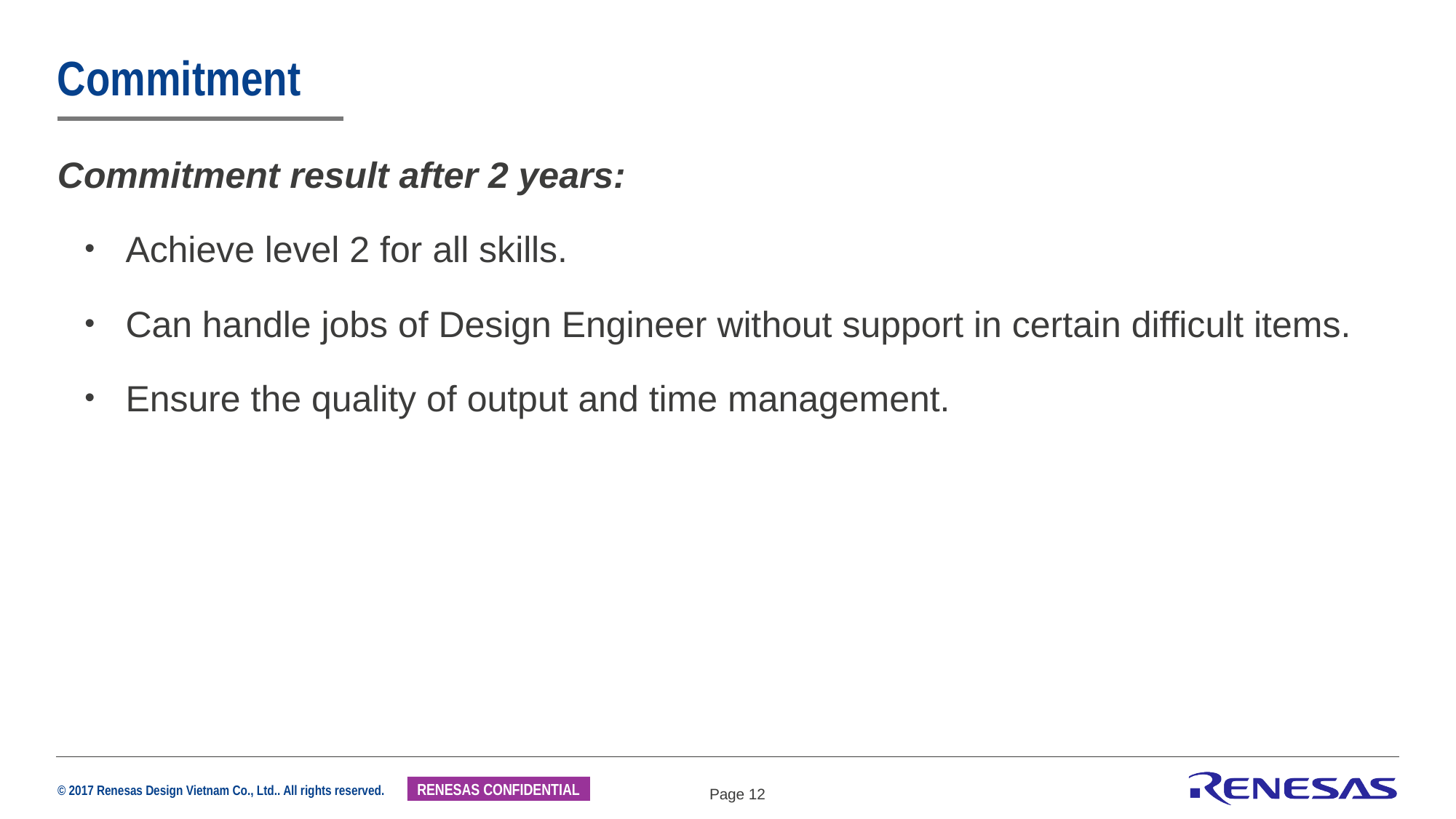

# Commitment
Commitment result after 2 years:
Achieve level 2 for all skills.
Can handle jobs of Design Engineer without support in certain difficult items.
Ensure the quality of output and time management.

Page 12